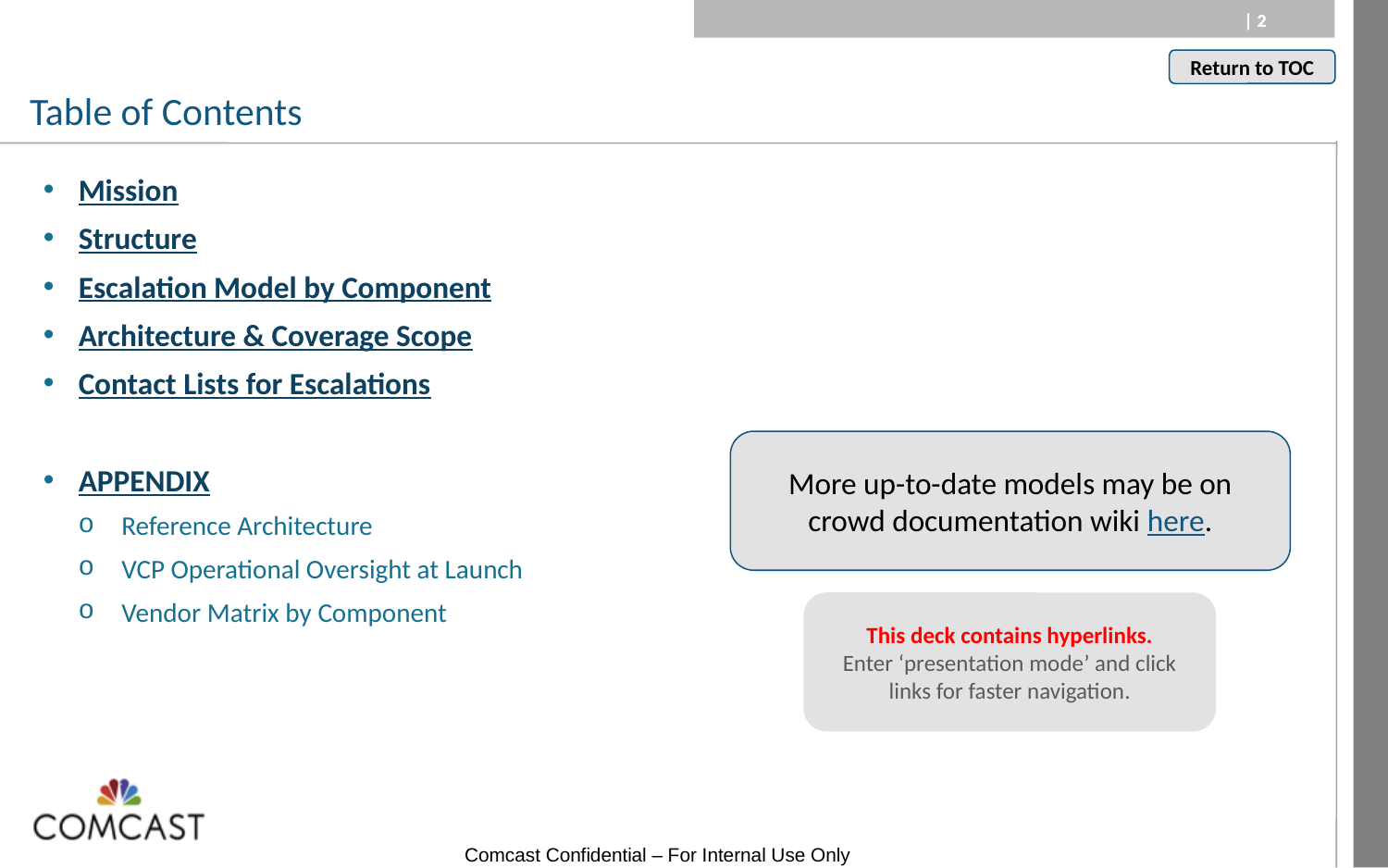

# Table of Contents
Mission
Structure
Escalation Model by Component
Architecture & Coverage Scope
Contact Lists for Escalations

APPENDIX
Reference Architecture
VCP Operational Oversight at Launch
Vendor Matrix by Component
More up-to-date models may be on crowd documentation wiki here.
This deck contains hyperlinks.
Enter ‘presentation mode’ and click links for faster navigation.